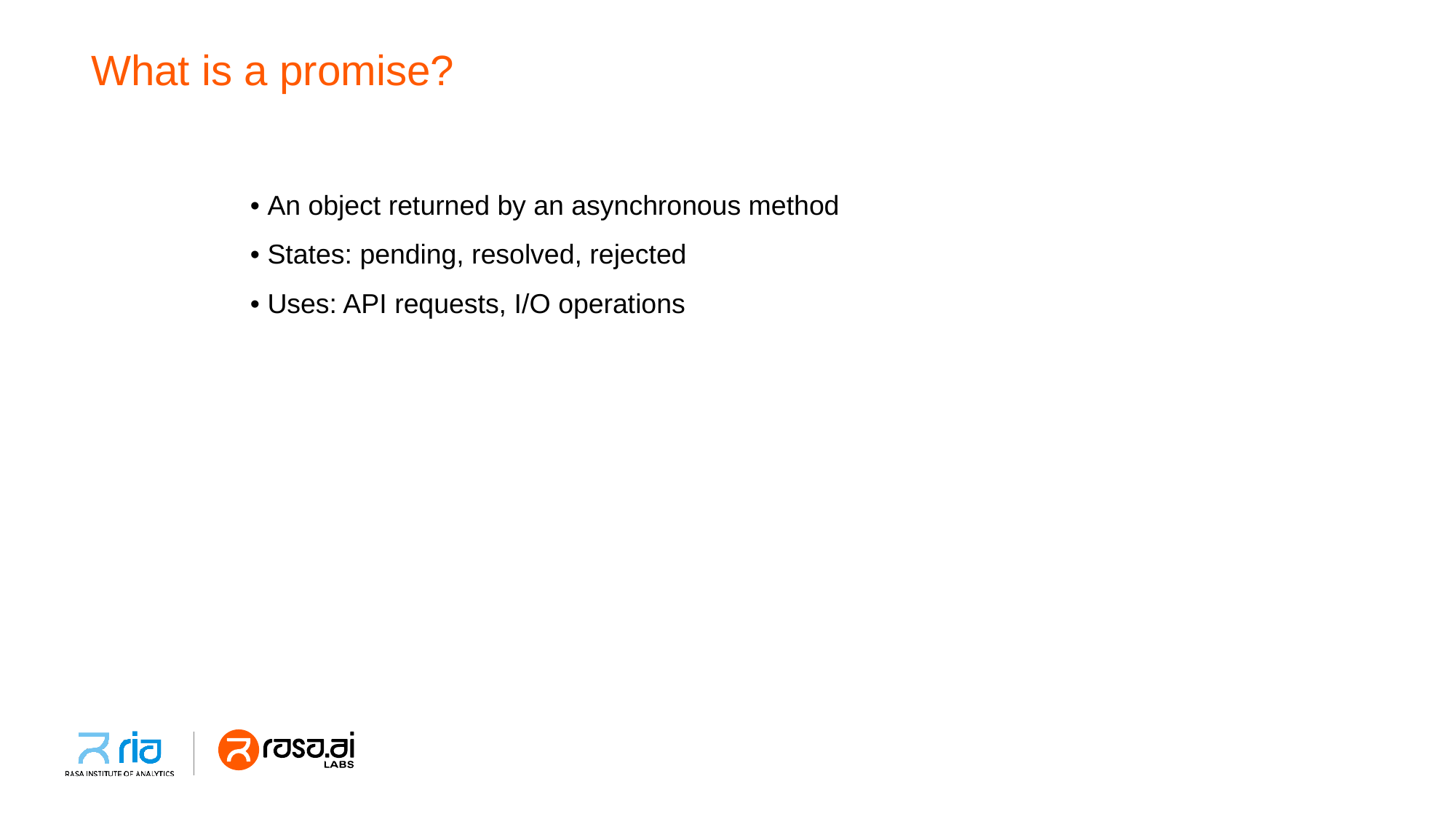

# What is a promise?
• An object returned by an asynchronous method
• States: pending, resolved, rejected
• Uses: API requests, I/O operations